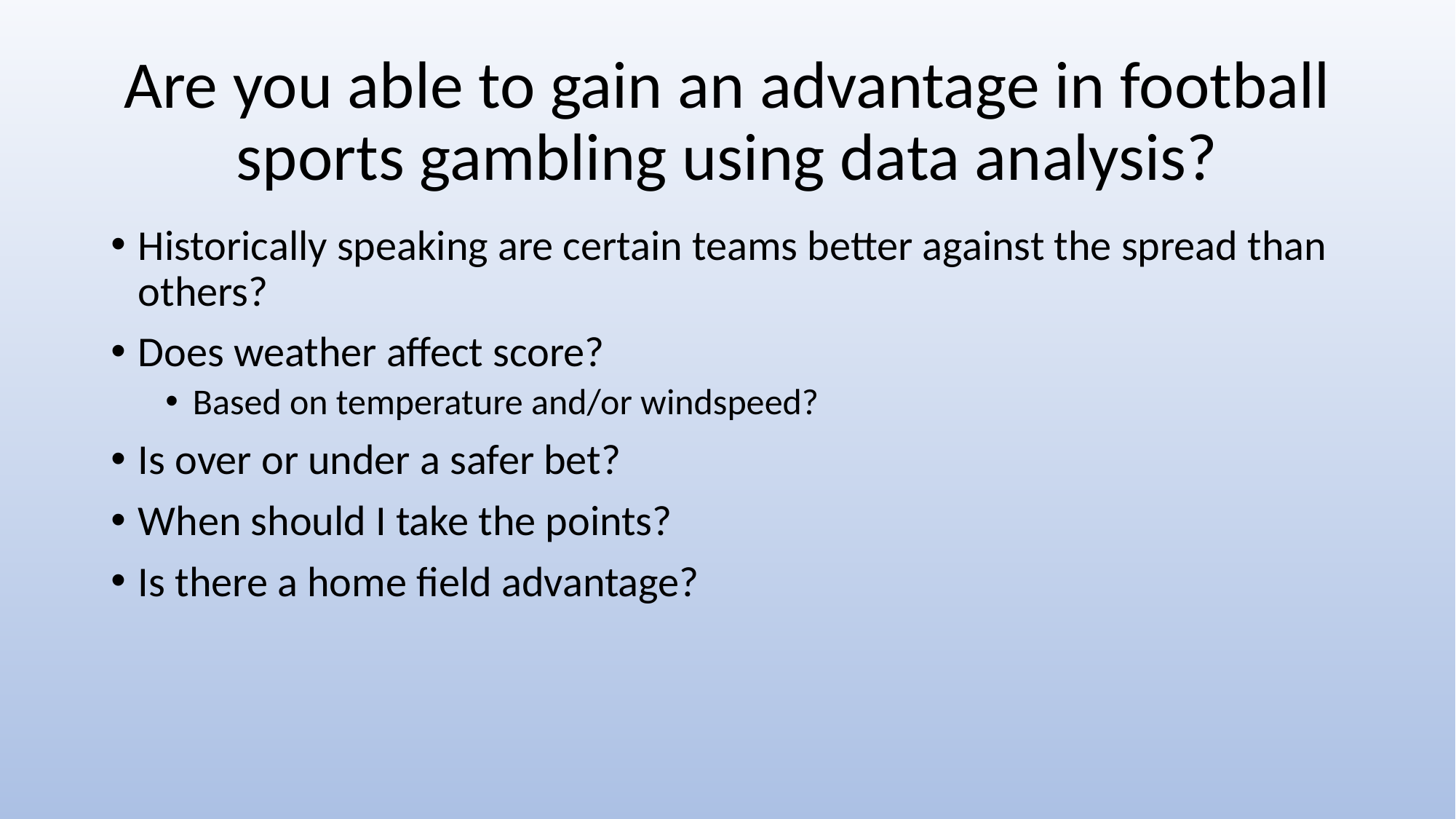

# Are you able to gain an advantage in football sports gambling using data analysis?
Historically speaking are certain teams better against the spread than others?
Does weather affect score?
Based on temperature and/or windspeed?
Is over or under a safer bet?
When should I take the points?
Is there a home field advantage?